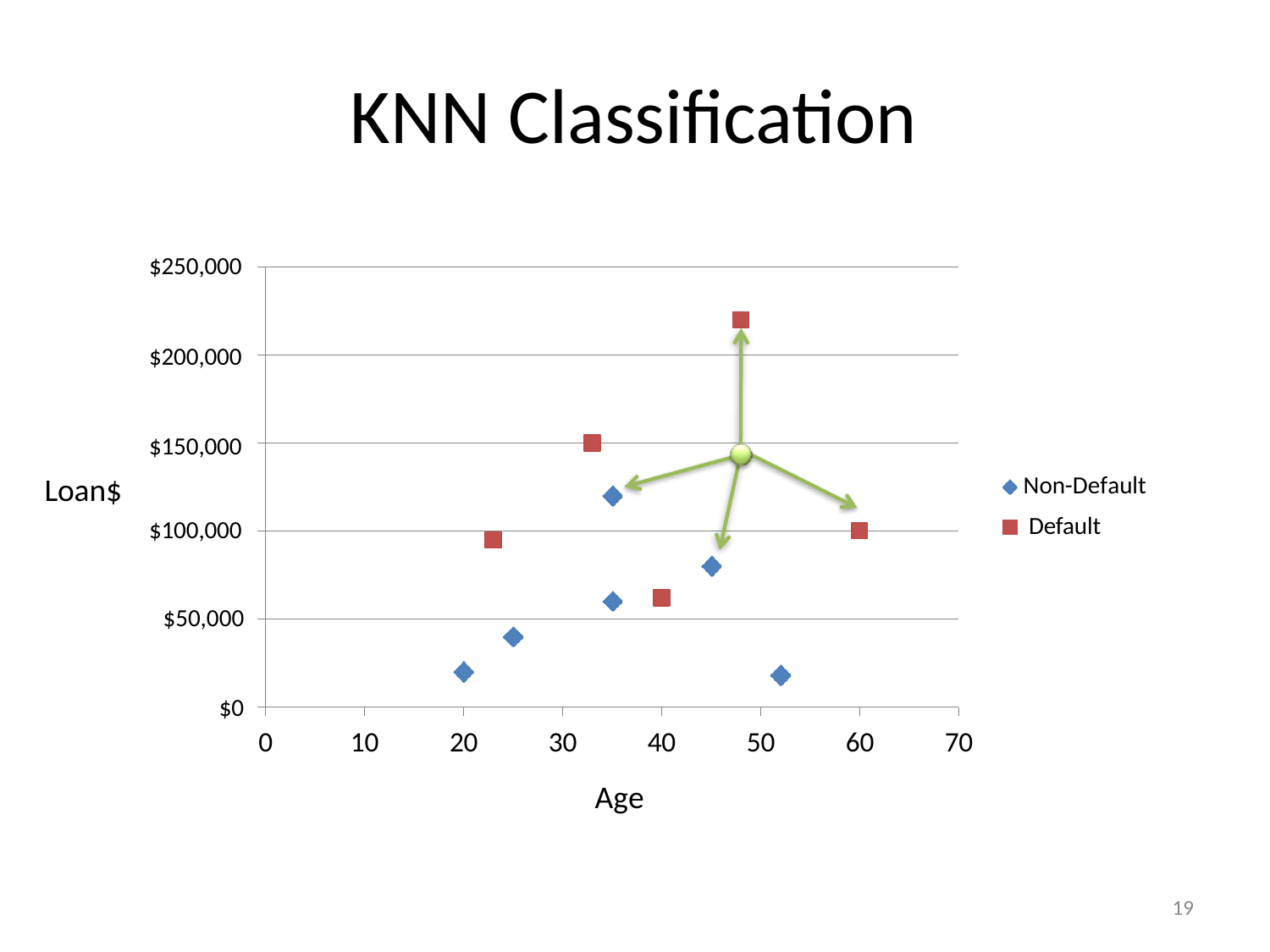

# KNN Classification
$250,000

$200,000

$150,000

Non-Default  Default

Loan$

$100,000

$50,000

$0

0
10
20
30
40
50
60
70
Age
19